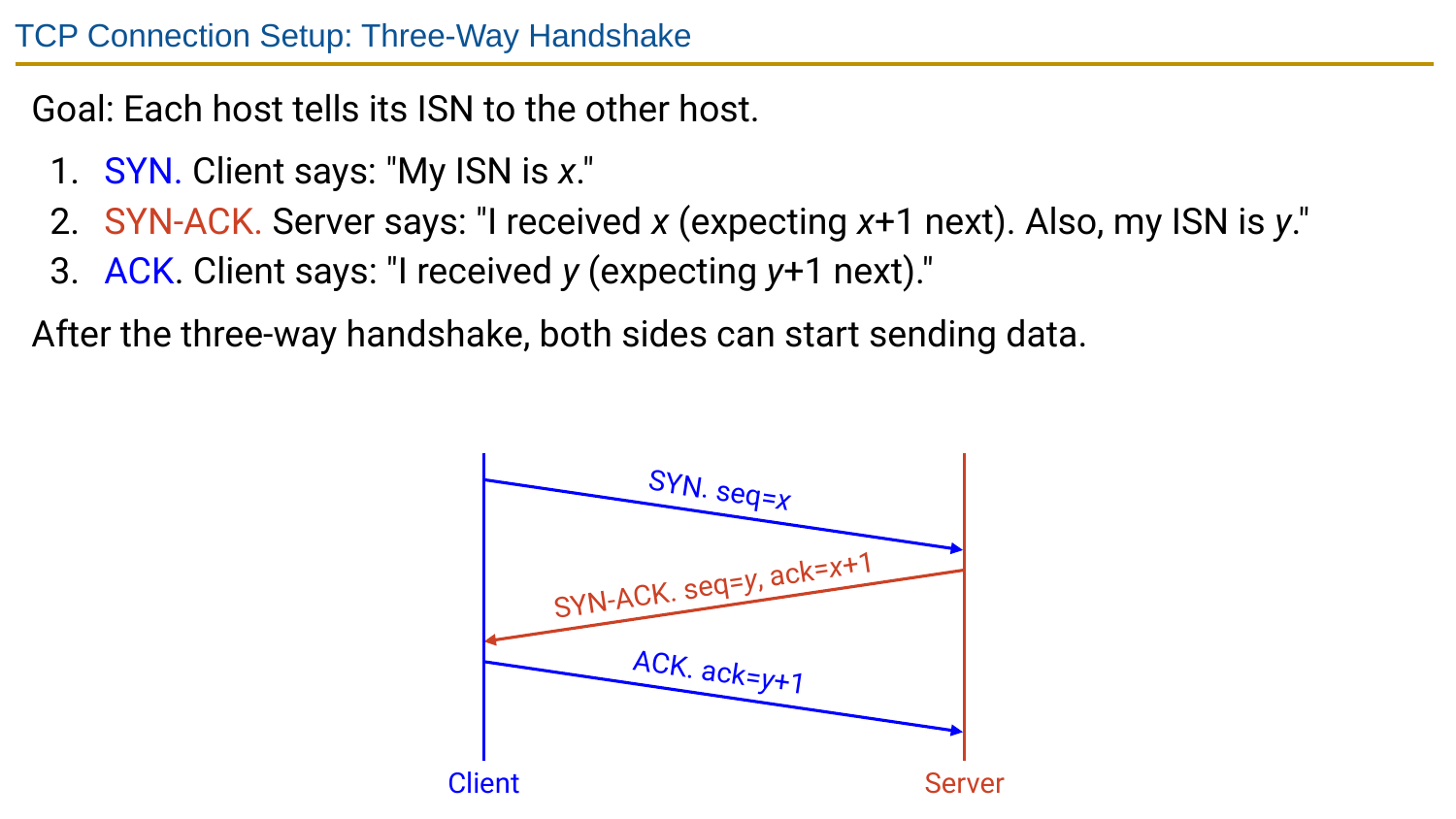

# TCP Connection Setup: Three-Way Handshake
Goal: Each host tells its ISN to the other host.
SYN. Client says: "My ISN is x."
SYN-ACK. Server says: "I received x (expecting x+1 next). Also, my ISN is y."
ACK. Client says: "I received y (expecting y+1 next)."
After the three-way handshake, both sides can start sending data.
SYN. seq=x
SYN-ACK. seq=y, ack=x+1
ACK. ack=y+1
Client
Server